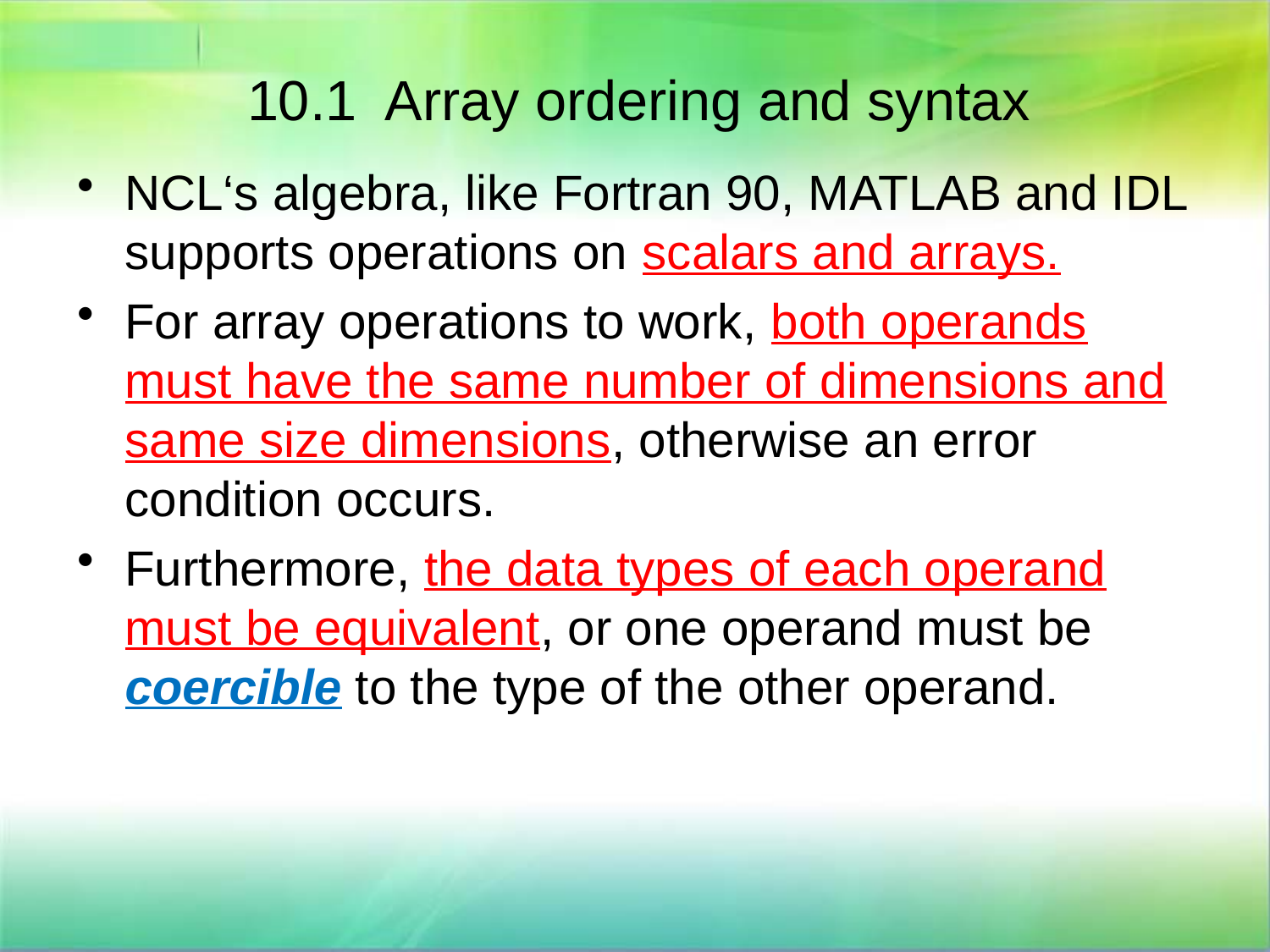

10.1  Array ordering and syntax
NCL‘s algebra, like Fortran 90, MATLAB and IDL supports operations on scalars and arrays.
For array operations to work, both operands must have the same number of dimensions and same size dimensions, otherwise an error condition occurs.
Furthermore, the data types of each operand must be equivalent, or one operand must be coercible to the type of the other operand.